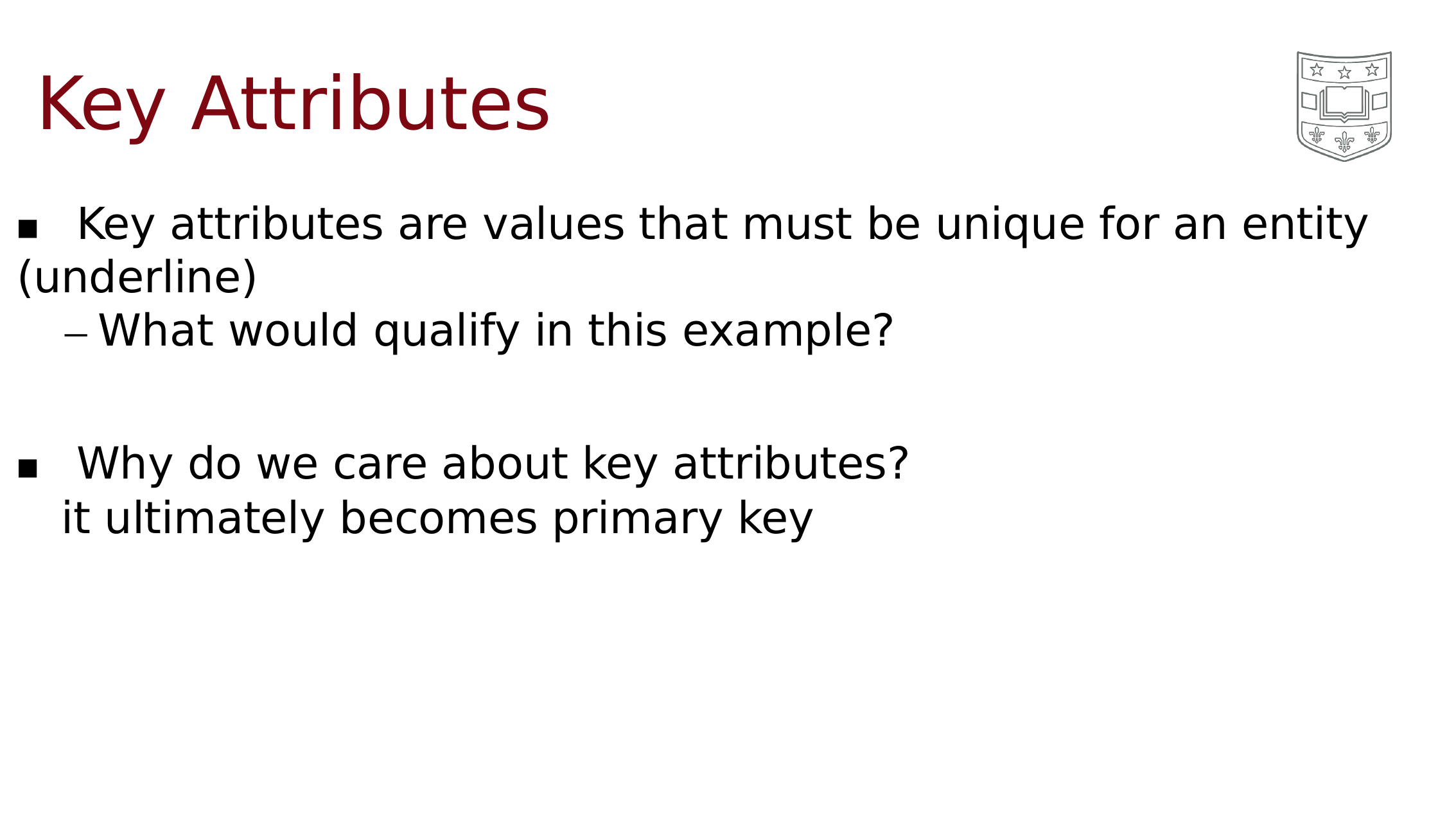

# Key Attributes
◼Key attributes are values that must be unique for an entity (underline)
– What would qualify in this example?
◼Why do we care about key attributes?
	it ultimately becomes primary key